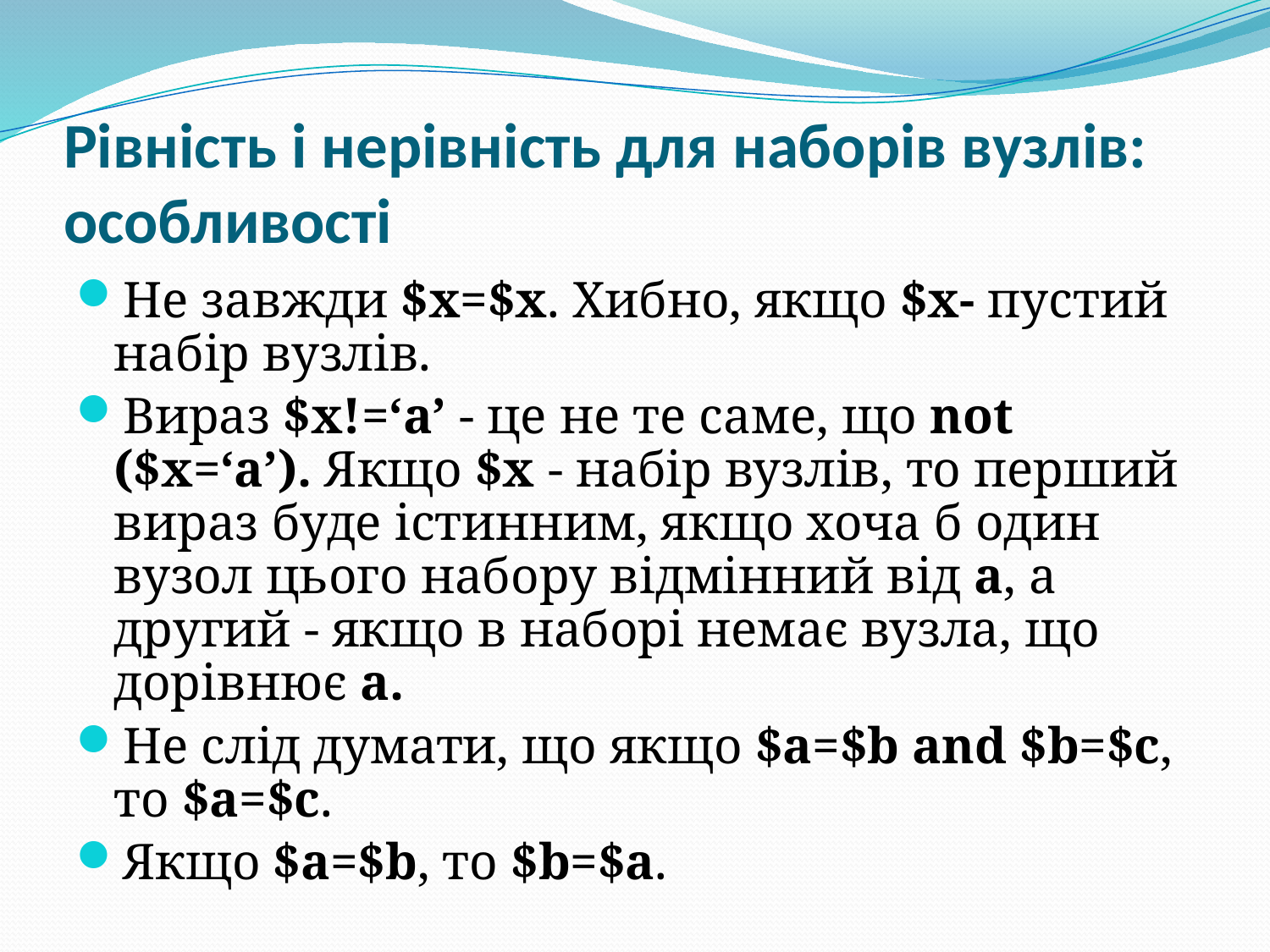

# Рівність і нерівність для наборів вузлів: особливості
Не завжди $x=$x. Хибно, якщо $x- пустий набір вузлів.
Вираз $x!=‘a’ - це не те саме, що not ($x=‘a’). Якщо $x - набір вузлів, то перший вираз буде істинним, якщо хоча б один вузол цього набору відмінний від a, а другий - якщо в наборі немає вузла, що дорівнює a.
Не слід думати, що якщо $a=$b and $b=$c, то $a=$c.
Якщо $a=$b, то $b=$a.